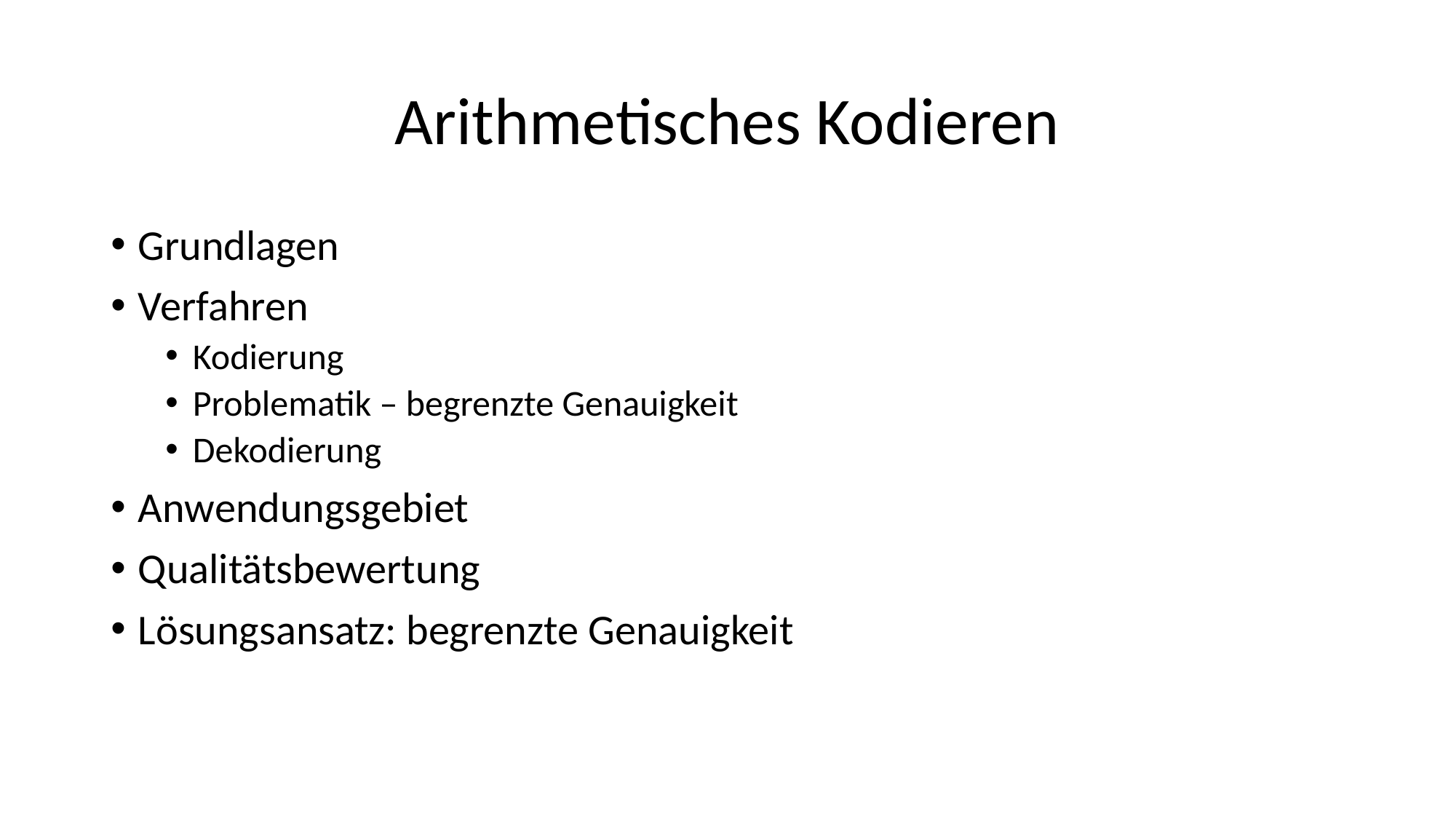

# Arithmetisches Kodieren
Grundlagen
Verfahren
Kodierung
Problematik – begrenzte Genauigkeit
Dekodierung
Anwendungsgebiet
Qualitätsbewertung
Lösungsansatz: begrenzte Genauigkeit